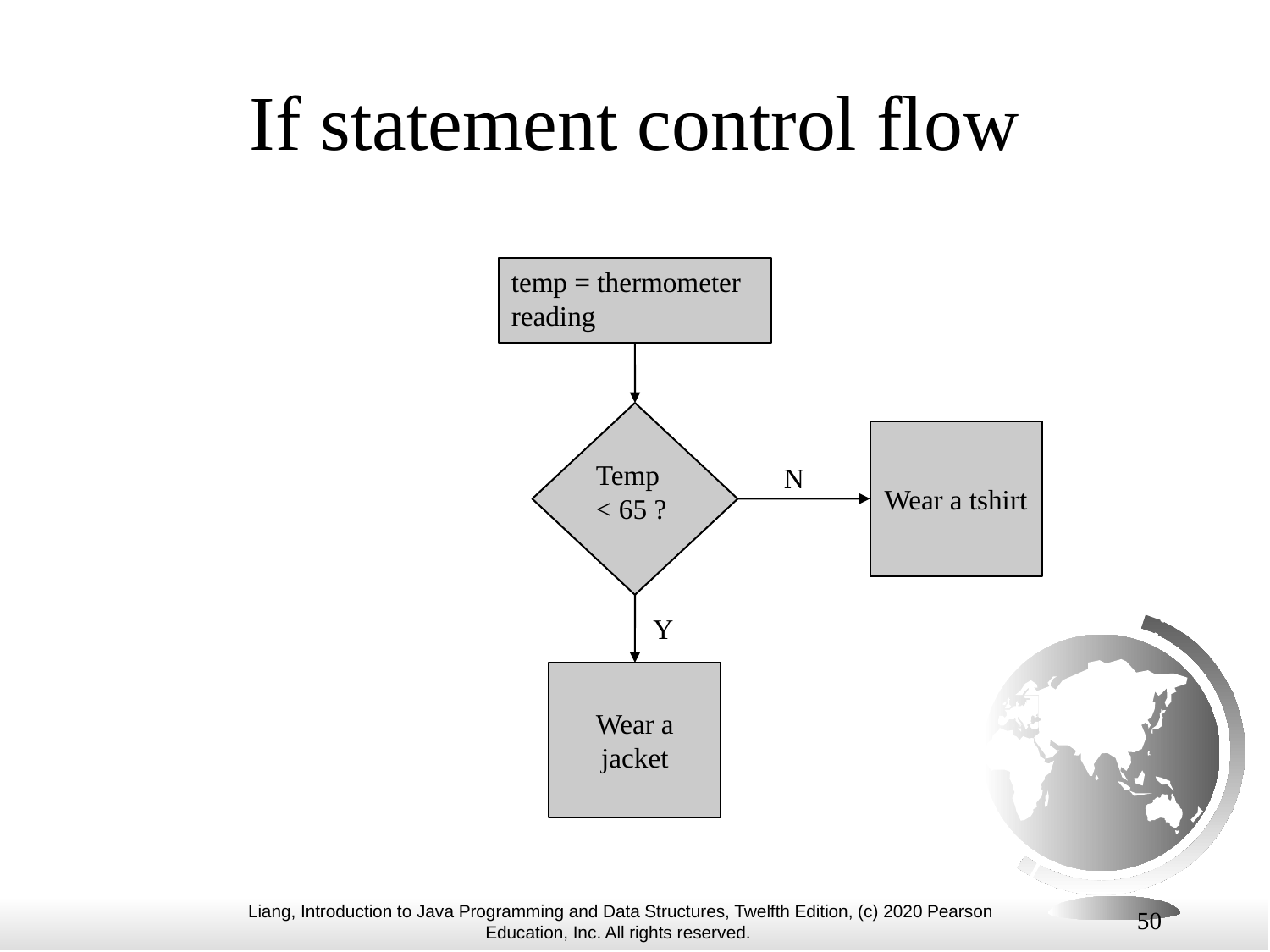

# If statement control flow
temp = thermometer reading
Temp < 65 ?
Wear a tshirt
N
Y
Wear a jacket
50